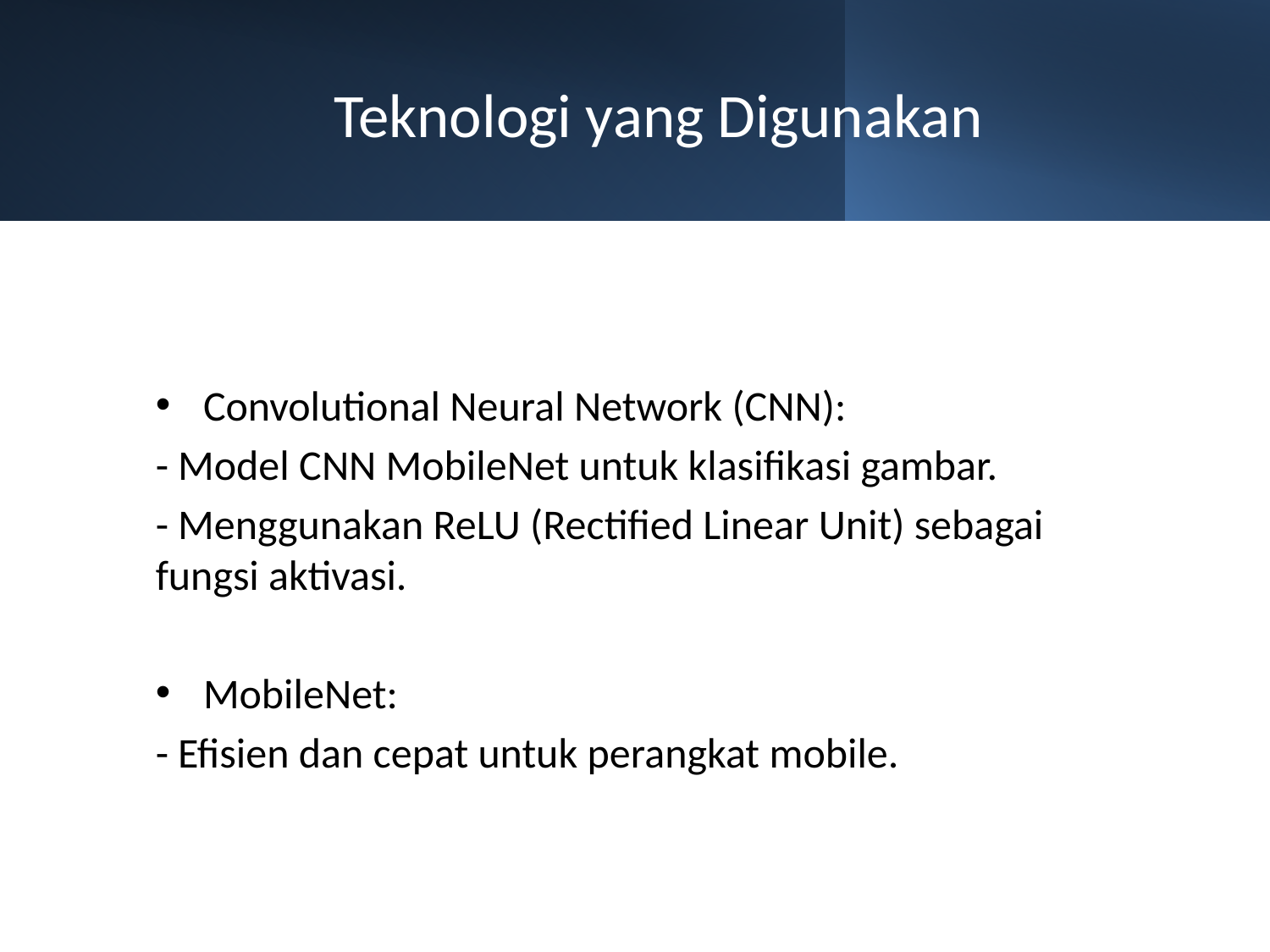

# Teknologi yang Digunakan
Convolutional Neural Network (CNN):
- Model CNN MobileNet untuk klasifikasi gambar.
- Menggunakan ReLU (Rectified Linear Unit) sebagai fungsi aktivasi.

MobileNet:
- Efisien dan cepat untuk perangkat mobile.